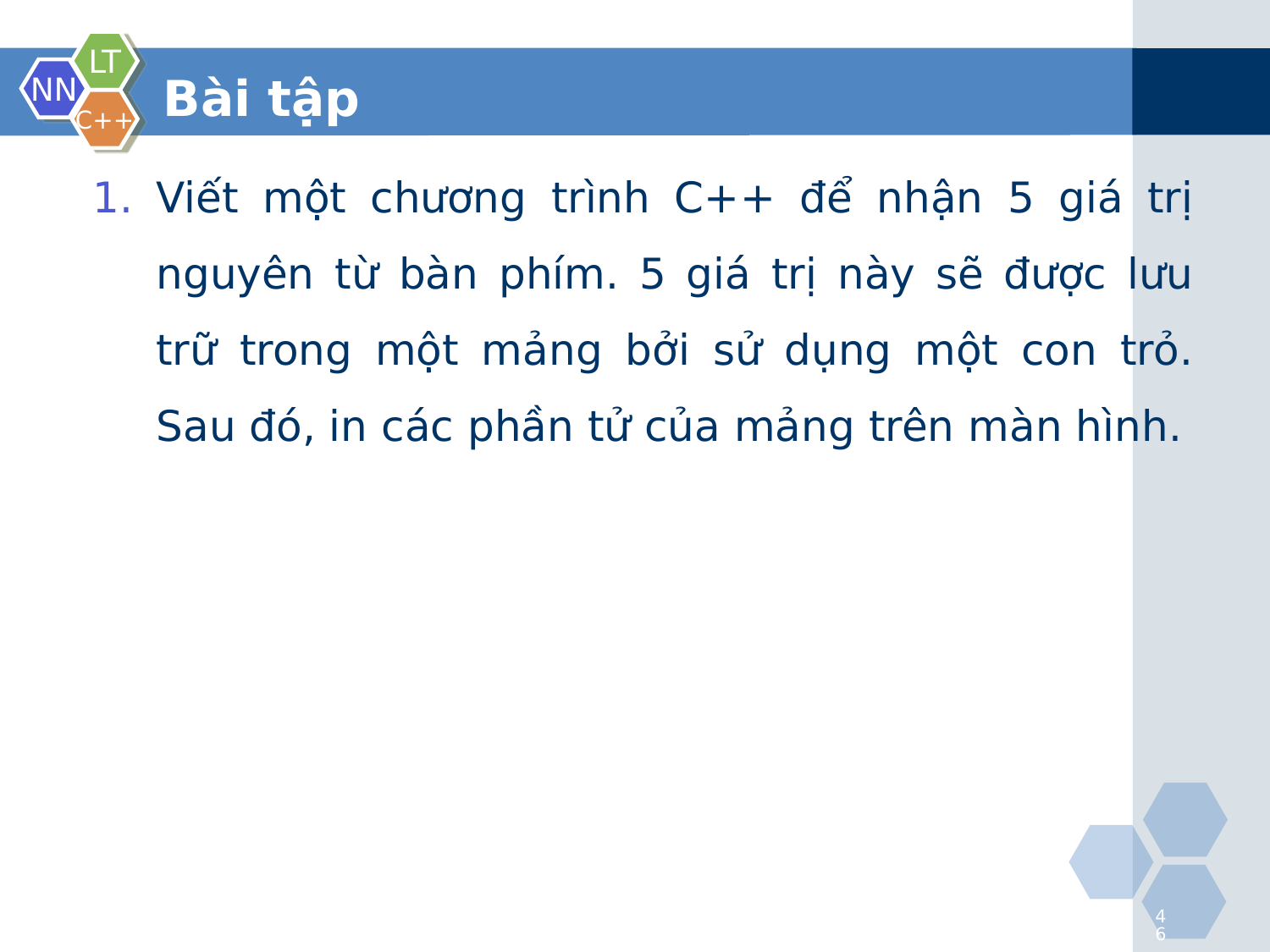

Bài tập
Viết một chương trình C++ để nhận 5 giá trị nguyên từ bàn phím. 5 giá trị này sẽ được lưu trữ trong một mảng bởi sử dụng một con trỏ. Sau đó, in các phần tử của mảng trên màn hình.
46